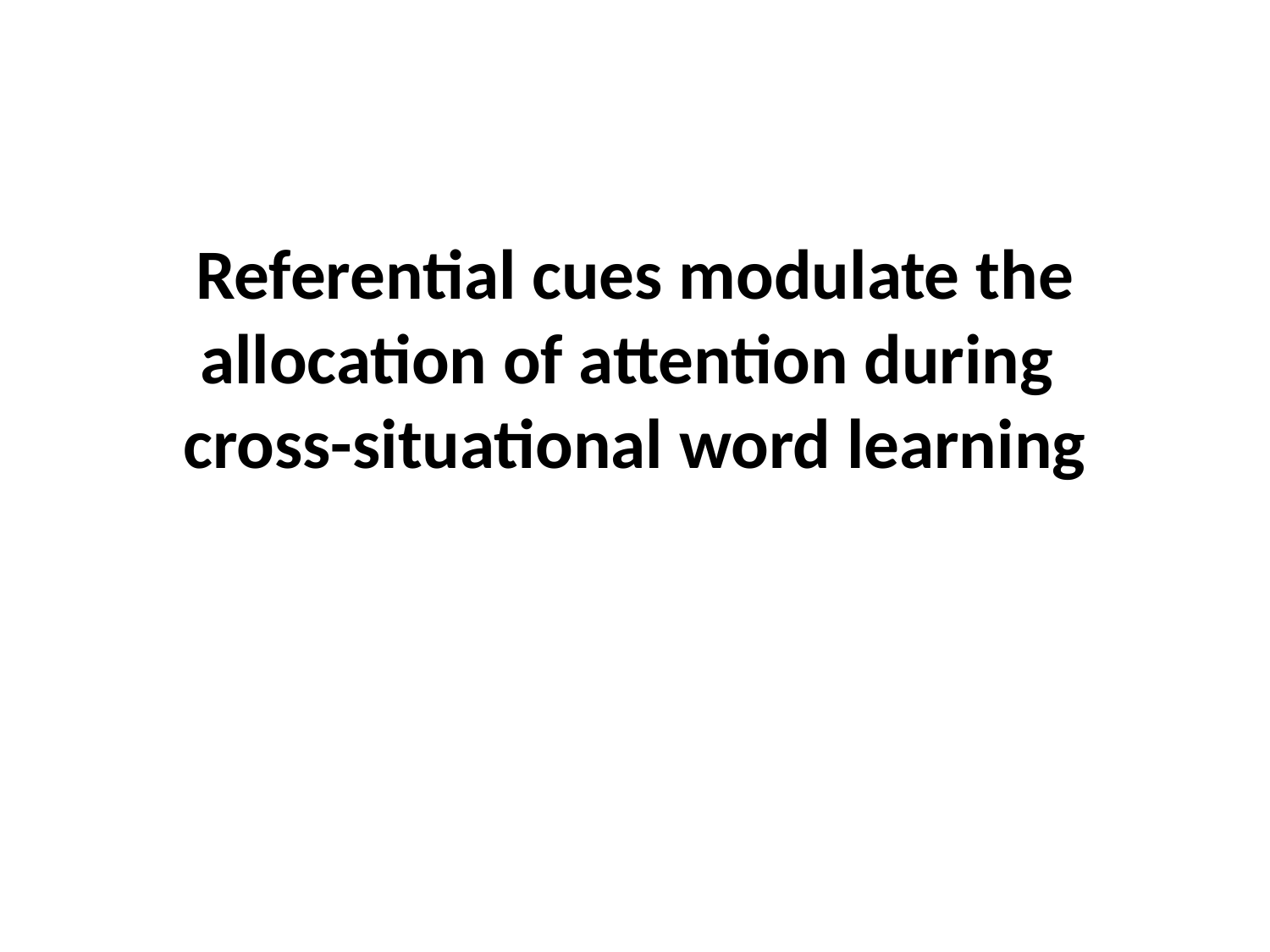

# Referential cues modulate the allocation of attention during cross-situational word learning